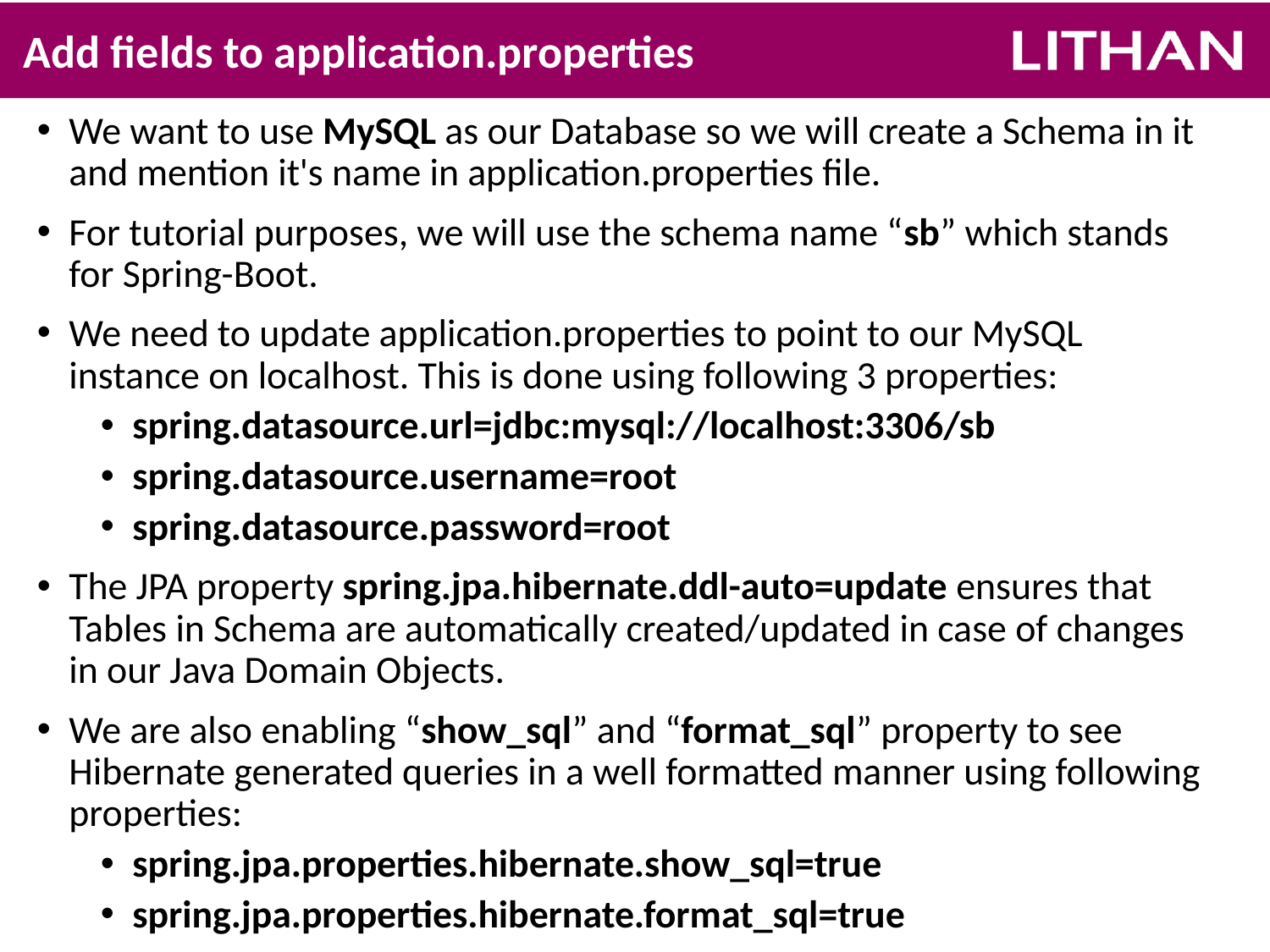

# Add fields to application.properties
We want to use MySQL as our Database so we will create a Schema in it and mention it's name in application.properties file.
For tutorial purposes, we will use the schema name “sb” which stands for Spring-Boot.
We need to update application.properties to point to our MySQL instance on localhost. This is done using following 3 properties:
spring.datasource.url=jdbc:mysql://localhost:3306/sb
spring.datasource.username=root
spring.datasource.password=root
The JPA property spring.jpa.hibernate.ddl-auto=update ensures that Tables in Schema are automatically created/updated in case of changes in our Java Domain Objects.
We are also enabling “show_sql” and “format_sql” property to see Hibernate generated queries in a well formatted manner using following properties:
spring.jpa.properties.hibernate.show_sql=true
spring.jpa.properties.hibernate.format_sql=true